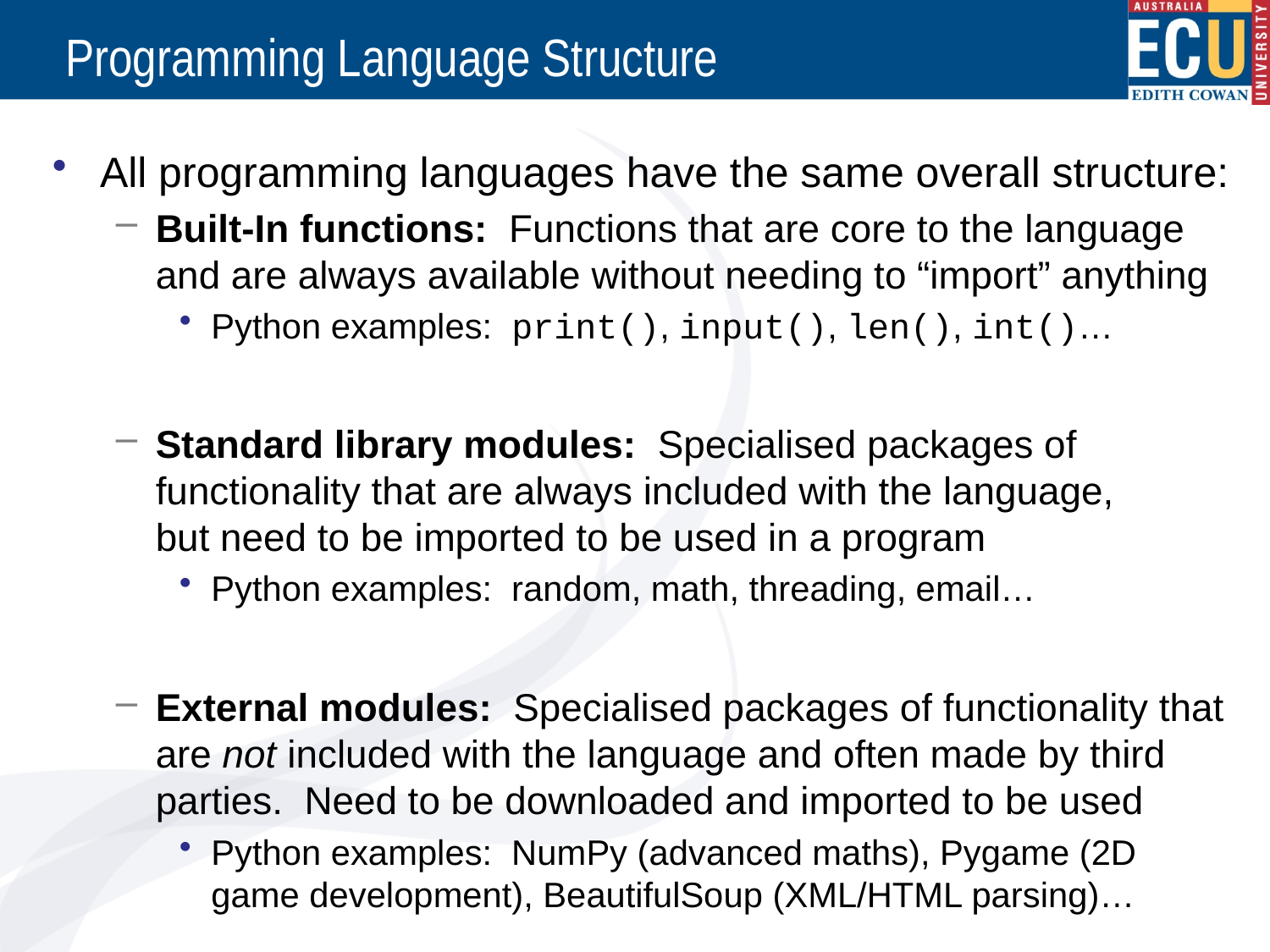

# Programming Language Structure
All programming languages have the same overall structure:
Built-In functions:  Functions that are core to the language and are always available without needing to “import” anything
Python examples:  print(), input(), len(), int()…

Standard library modules:  Specialised packages of functionality that are always included with the language,      but need to be imported to be used in a program
Python examples:  random, math, threading, email…

External modules:  Specialised packages of functionality that are not included with the language and often made by third parties.  Need to be downloaded and imported to be used
Python examples:  NumPy (advanced maths), Pygame (2D game development), BeautifulSoup (XML/HTML parsing)…